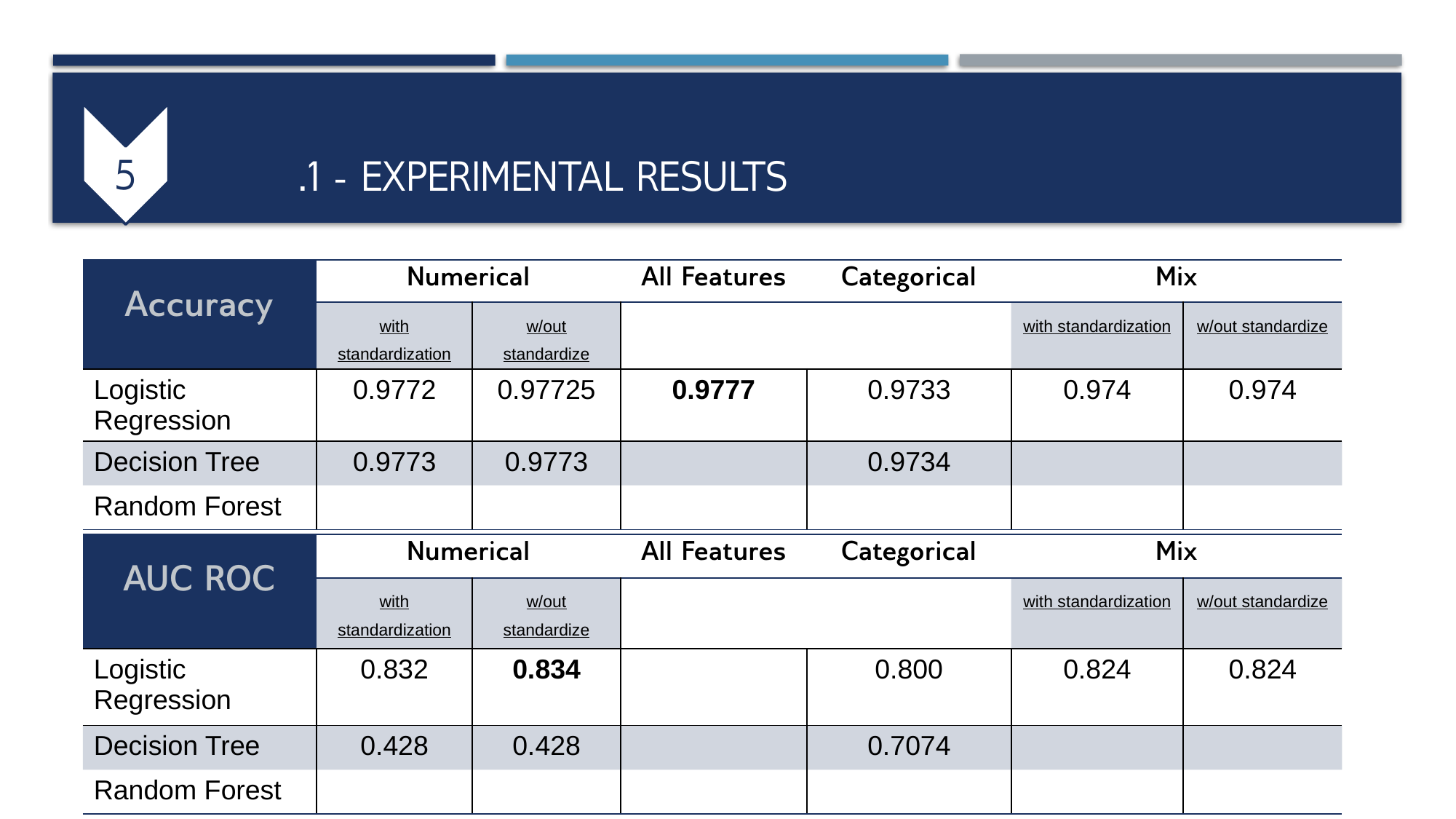

# .1 - EXPERIMENTAL RESULTS

5
|  | Numerical |  | All Features | Categorical | Mix |  |
| --- | --- | --- | --- | --- | --- | --- |
|  | with standardization | w/out standardize |  |  | with standardization | w/out standardize |
| Logistic Regression | 0.9772 | 0.97725 | 0.9777 | 0.9733 | 0.974 | 0.974 |
| Decision Tree | 0.9773 | 0.9773 |  | 0.9734 |  |  |
| Random Forest |  |  |  |  |  |  |
Accuracy
|  | Numerical |  | All Features | Categorical | Mix |  |
| --- | --- | --- | --- | --- | --- | --- |
|  | with standardization | w/out standardize |  |  | with standardization | w/out standardize |
| Logistic Regression | 0.832 | 0.834 |  | 0.800 | 0.824 | 0.824 |
| Decision Tree | 0.428 | 0.428 |  | 0.7074 |  |  |
| Random Forest |  |  |  |  |  |  |
AUC ROC